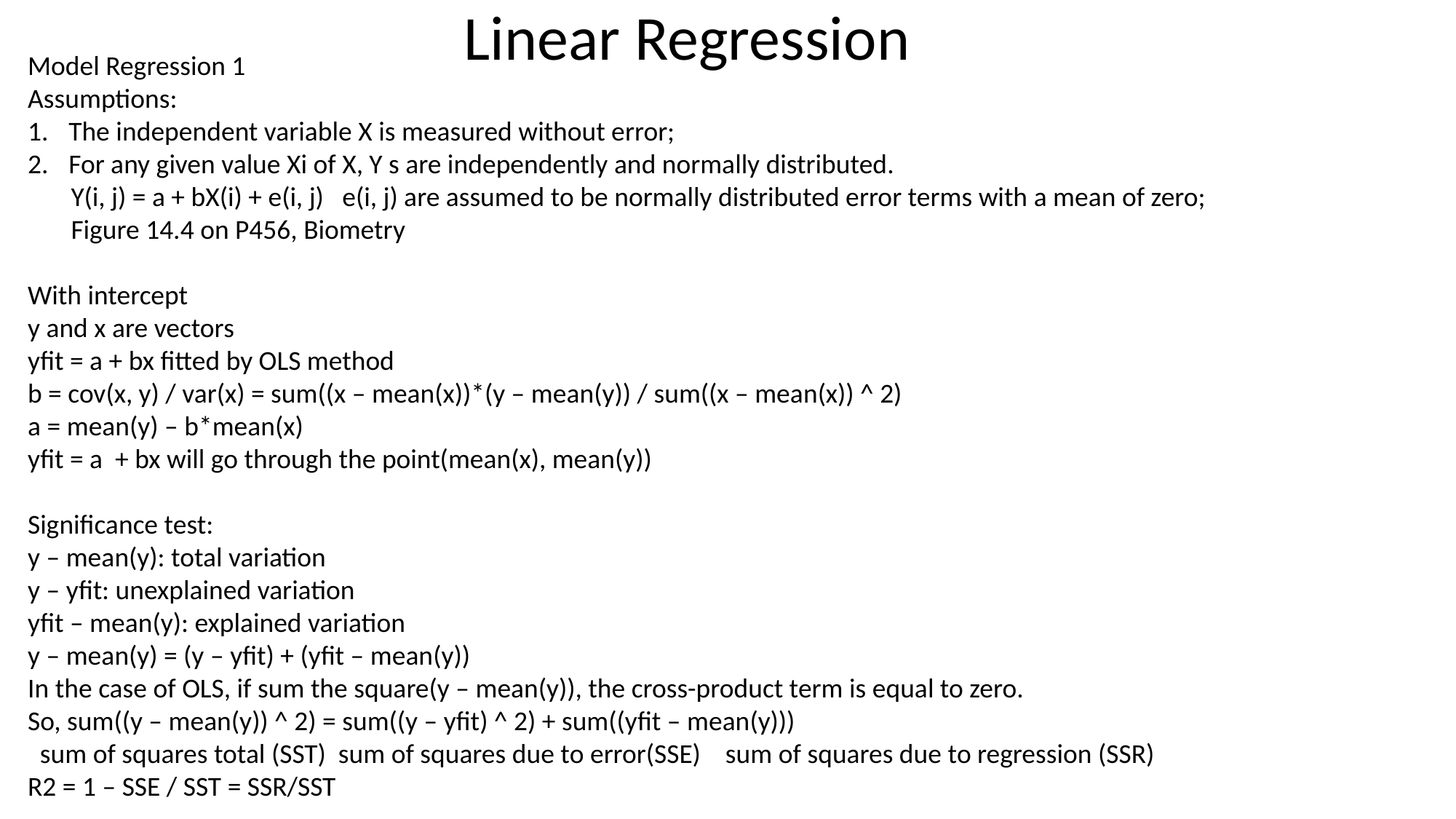

Linear Regression
Model Regression 1
Assumptions:
The independent variable X is measured without error;
For any given value Xi of X, Y s are independently and normally distributed.
       Y(i, j) = a + bX(i) + e(i, j)   e(i, j) are assumed to be normally distributed error terms with a mean of zero;
       Figure 14.4 on P456, Biometry

With intercept
y and x are vectors
yfit = a + bx fitted by OLS method
b = cov(x, y) / var(x) = sum((x – mean(x))*(y – mean(y)) / sum((x – mean(x)) ^ 2)
a = mean(y) – b*mean(x)
yfit = a  + bx will go through the point(mean(x), mean(y))

Significance test:
y – mean(y): total variation
y – yfit: unexplained variation
yfit – mean(y): explained variation
y – mean(y) = (y – yfit) + (yfit – mean(y))
In the case of OLS, if sum the square(y – mean(y)), the cross-product term is equal to zero.
So, sum((y – mean(y)) ^ 2) = sum((y – yfit) ^ 2) + sum((yfit – mean(y)))
  sum of squares total (SST)  sum of squares due to error(SSE)    sum of squares due to regression (SSR)
R2 = 1 – SSE / SST = SSR/SST